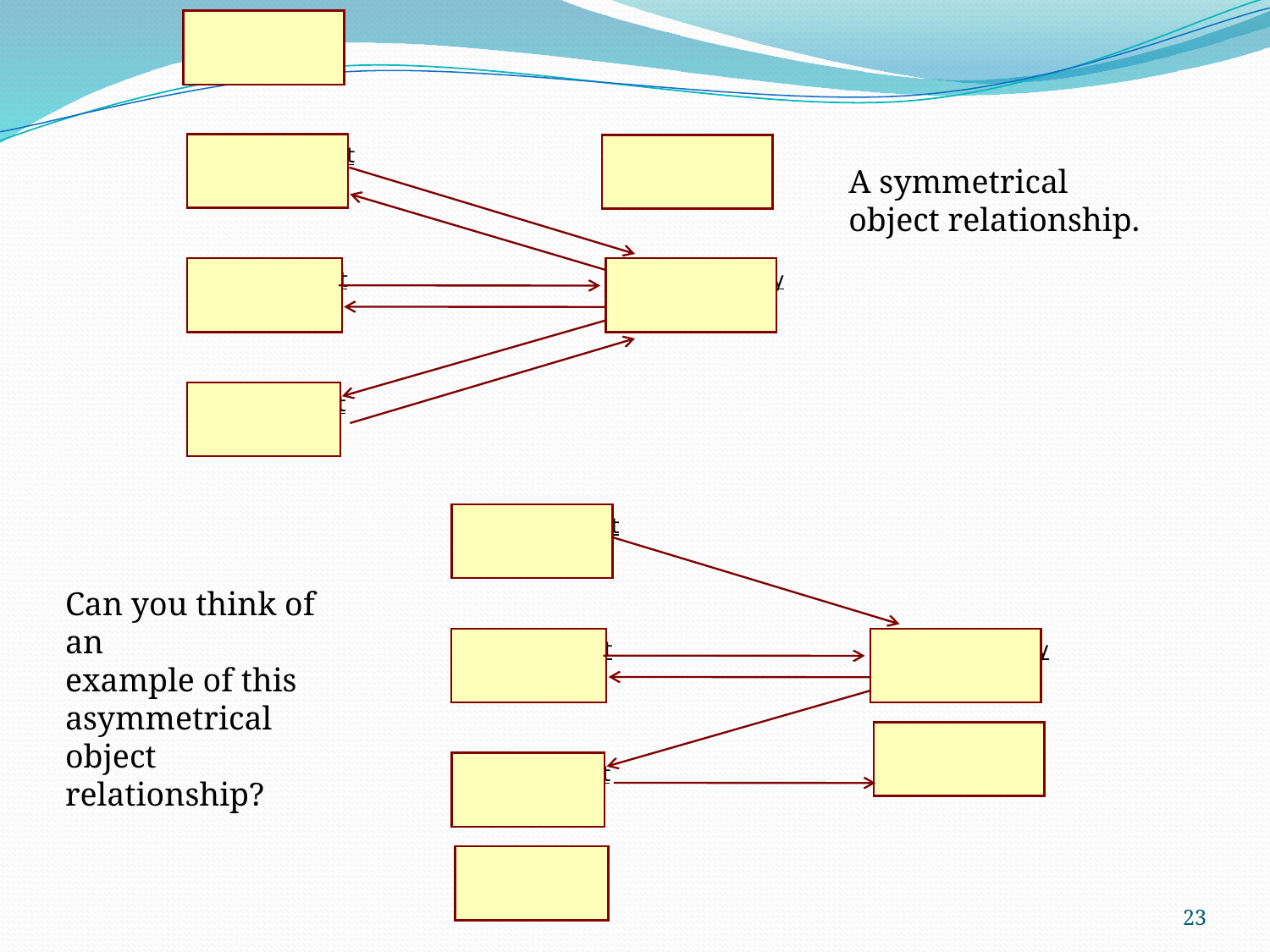

Frank : Student

Mary : Student
Michael : Faculty

John : Student

A symmetrical
object relationship.

Frank : Student

Can you think of an
example of this asymmetrical
object relationship?

Mary : Student
Michael : Faculty

John : Student

23